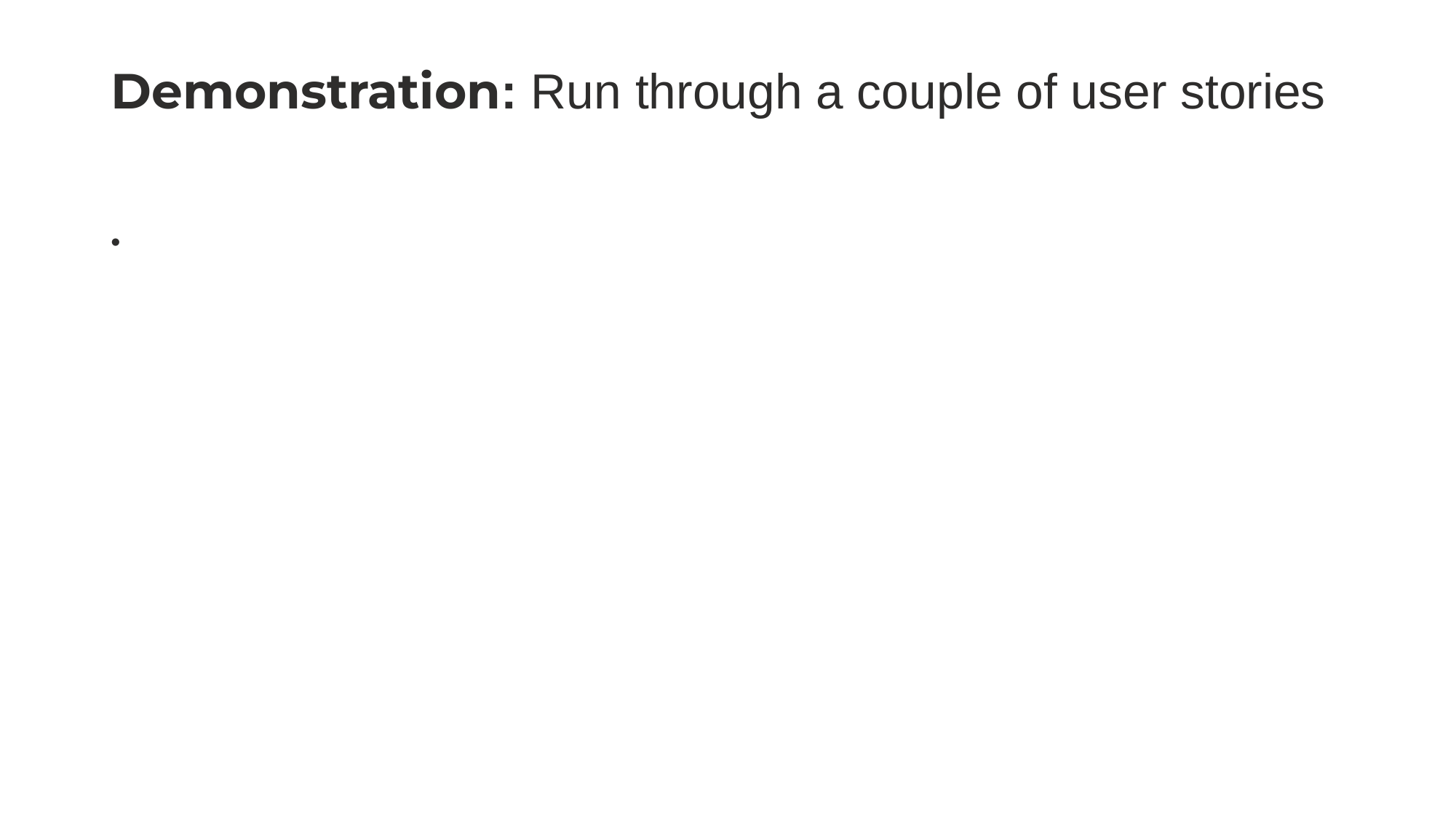

# Demonstration: Run through a couple of user stories